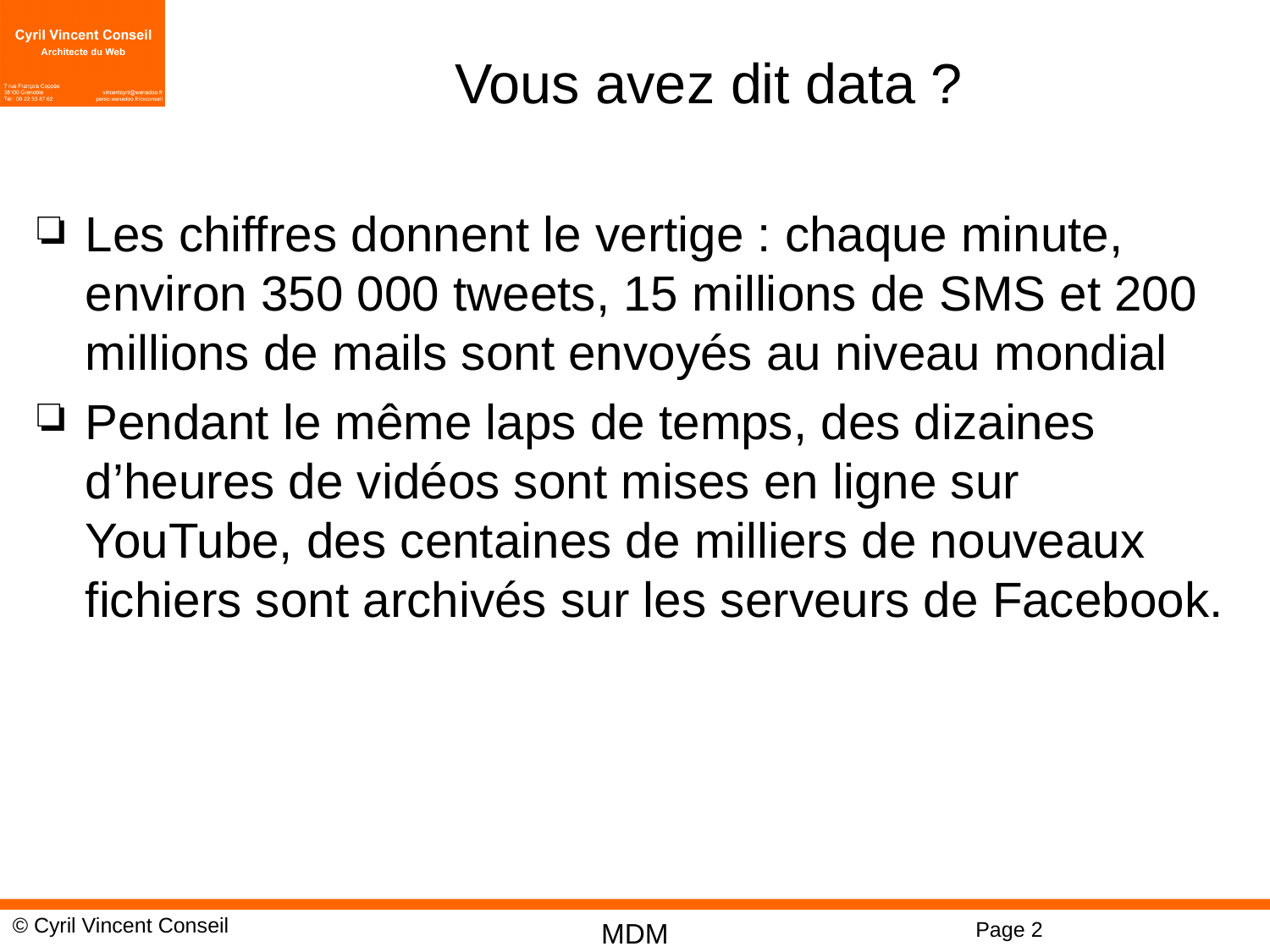

# Vous avez dit data ?
Les chiffres donnent le vertige : chaque minute, environ 350 000 tweets, 15 millions de SMS et 200 millions de mails sont envoyés au niveau mondial
Pendant le même laps de temps, des dizaines d’heures de vidéos sont mises en ligne sur YouTube, des centaines de milliers de nouveaux fichiers sont archivés sur les serveurs de Facebook.